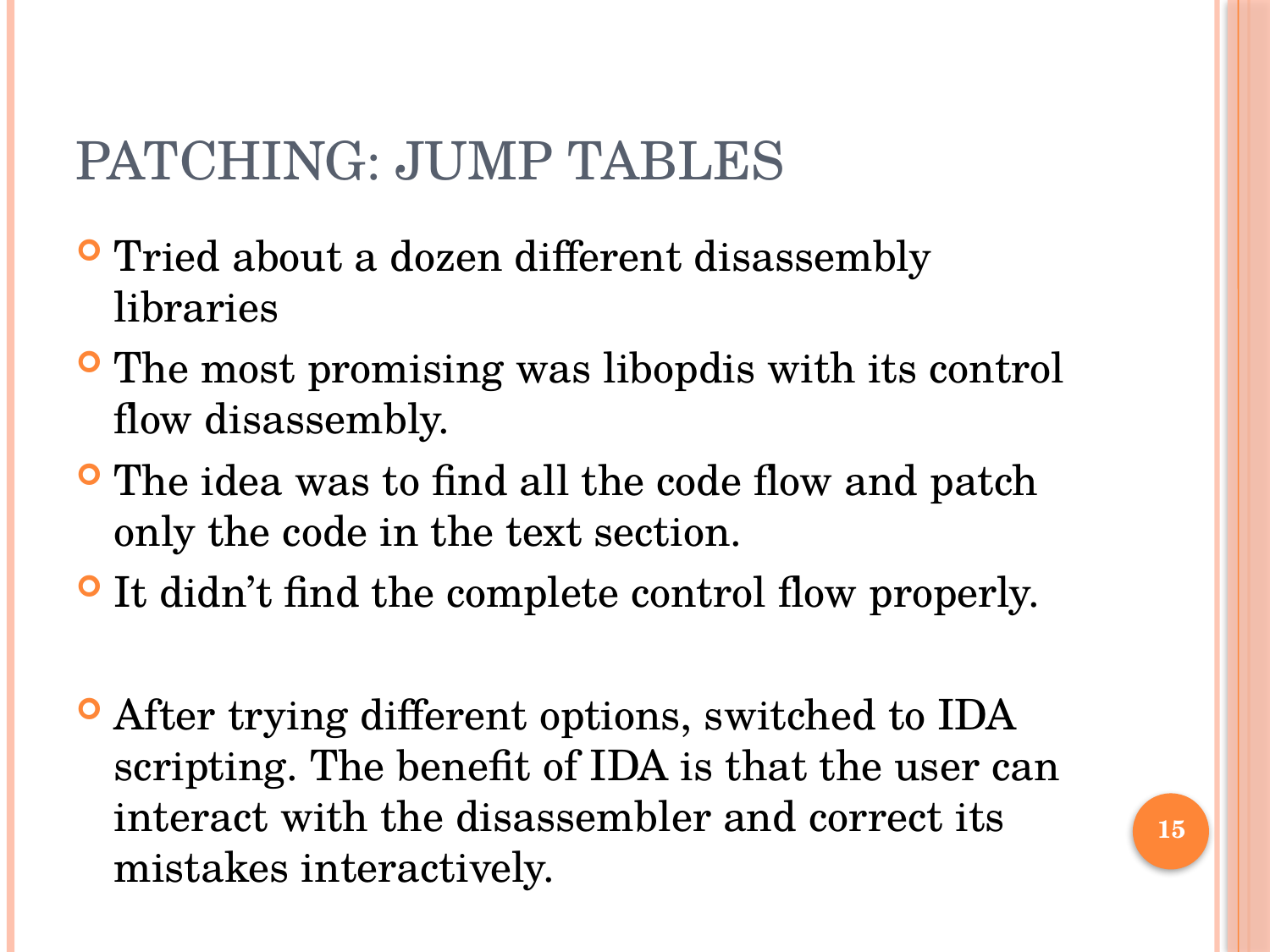

# Patching: Jump Tables
Tried about a dozen different disassembly libraries
The most promising was libopdis with its control flow disassembly.
The idea was to find all the code flow and patch only the code in the text section.
It didn’t find the complete control flow properly.

After trying different options, switched to IDA scripting. The benefit of IDA is that the user can interact with the disassembler and correct its mistakes interactively.
15